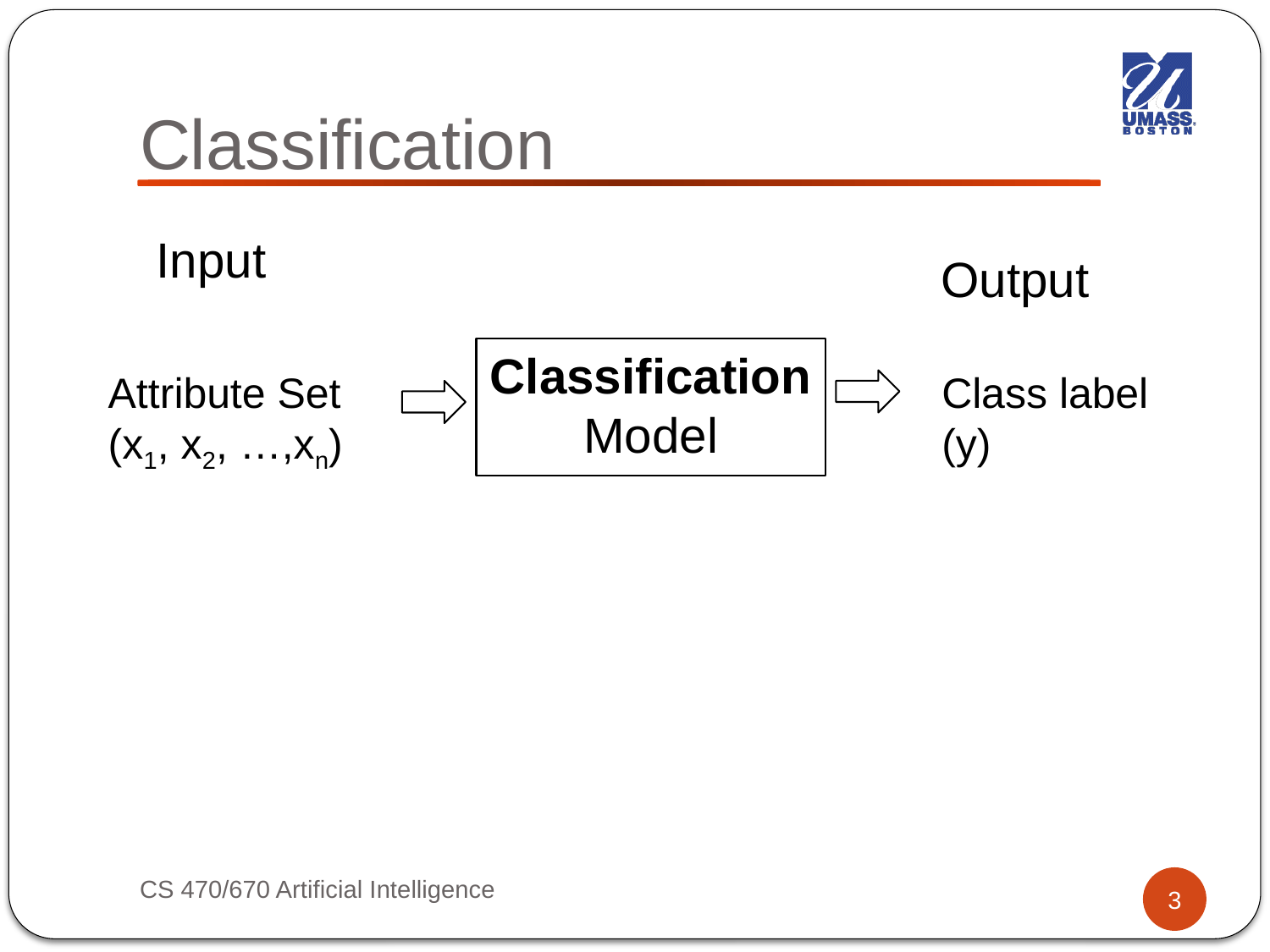

# Classification
Input
Output
Classification
Model
Attribute Set
(x1, x2, …,xn)
Class label
(y)

CS 470/670 Artificial Intelligence

3